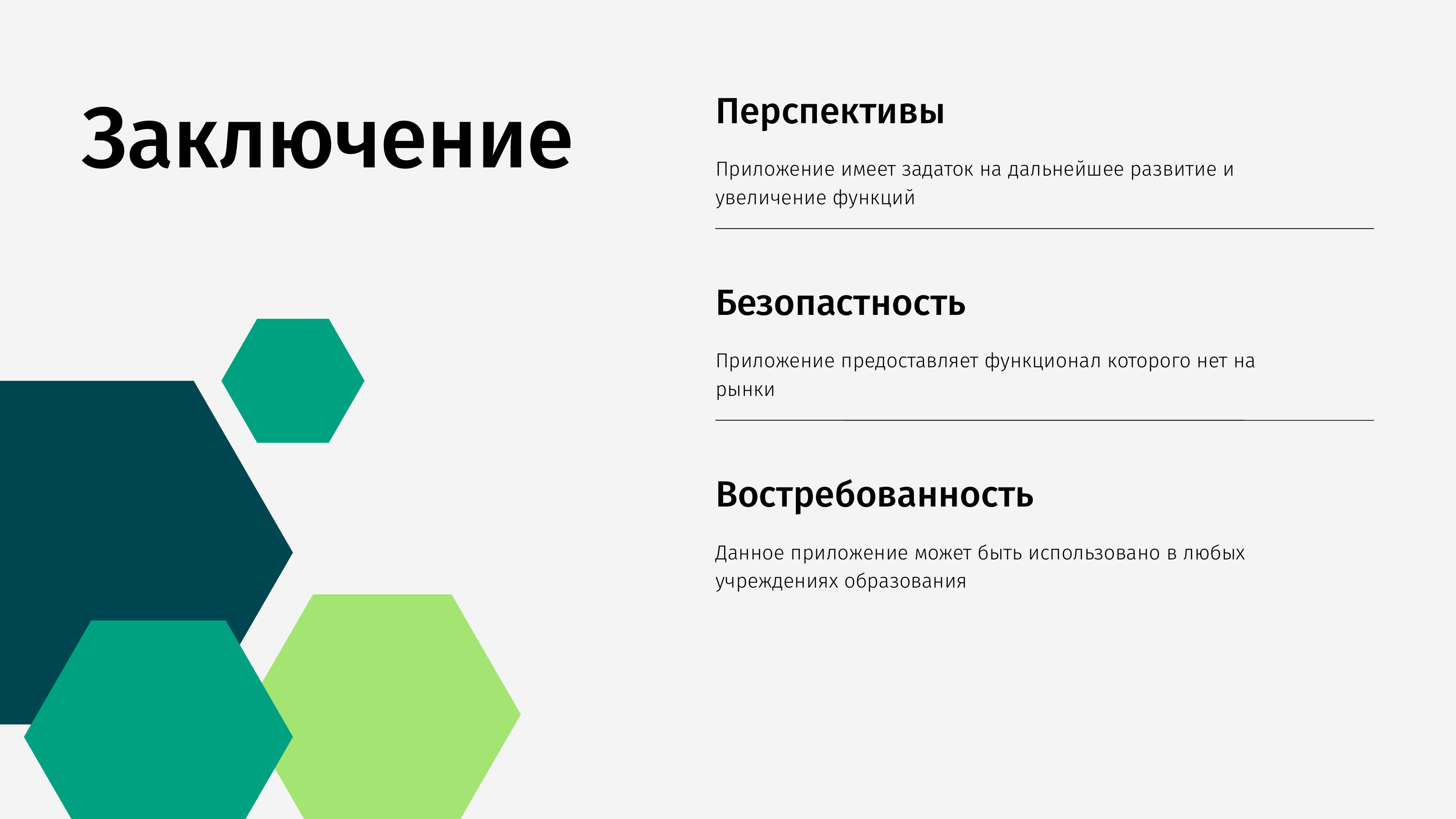

Заключение
Перспективы
Приложение имеет задаток на дальнейшее развитие и
увеличение функций

Безопастность
Приложение предоставляет функционал которого нет на
рынки

Востребованность
Данное приложение может быть использовано в любых учреждениях образования